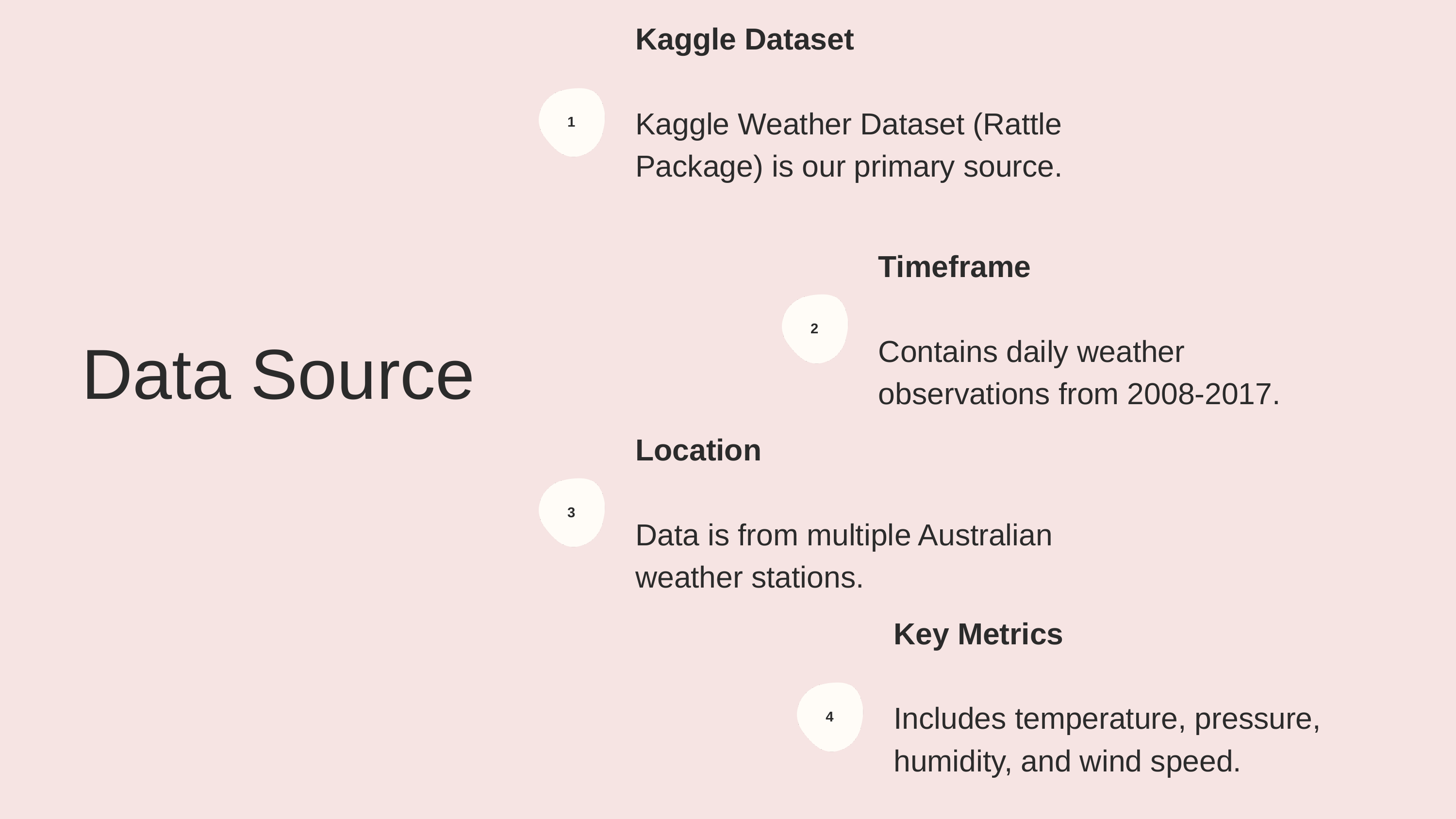

Kaggle Dataset

Kaggle Weather Dataset (Rattle Package) is our primary source.

1
Timeframe

Contains daily weather observations from 2008-2017.

2
Data Source

Location

Data is from multiple Australian weather stations.

3
Key Metrics

Includes temperature, pressure, humidity, and wind speed.

4